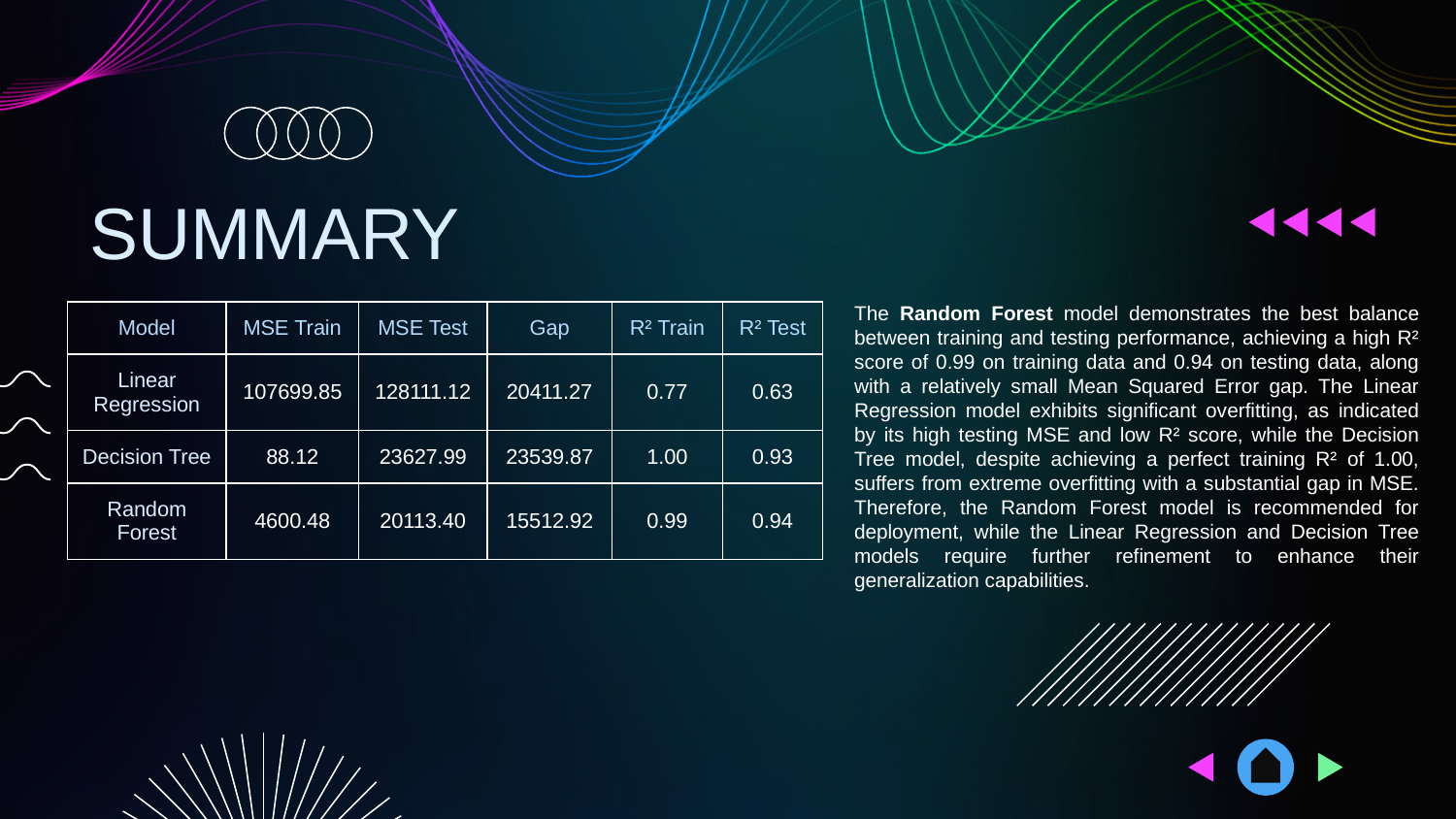

# SUMMARY

The Random Forest model demonstrates the best balance between training and testing performance, achieving a high R² score of 0.99 on training data and 0.94 on testing data, along with a relatively small Mean Squared Error gap. The Linear Regression model exhibits significant overfitting, as indicated by its high testing MSE and low R² score, while the Decision Tree model, despite achieving a perfect training R² of 1.00, suffers from extreme overfitting with a substantial gap in MSE. Therefore, the Random Forest model is recommended for deployment, while the Linear Regression and Decision Tree models require further refinement to enhance their generalization capabilities.
| Model | MSE Train | MSE Test | Gap | R² Train | R² Test |
| --- | --- | --- | --- | --- | --- |
| Linear Regression | 107699.85 | 128111.12 | 20411.27 | 0.77 | 0.63 |
| Decision Tree | 88.12 | 23627.99 | 23539.87 | 1.00 | 0.93 |
| Random Forest | 4600.48 | 20113.40 | 15512.92 | 0.99 | 0.94 |